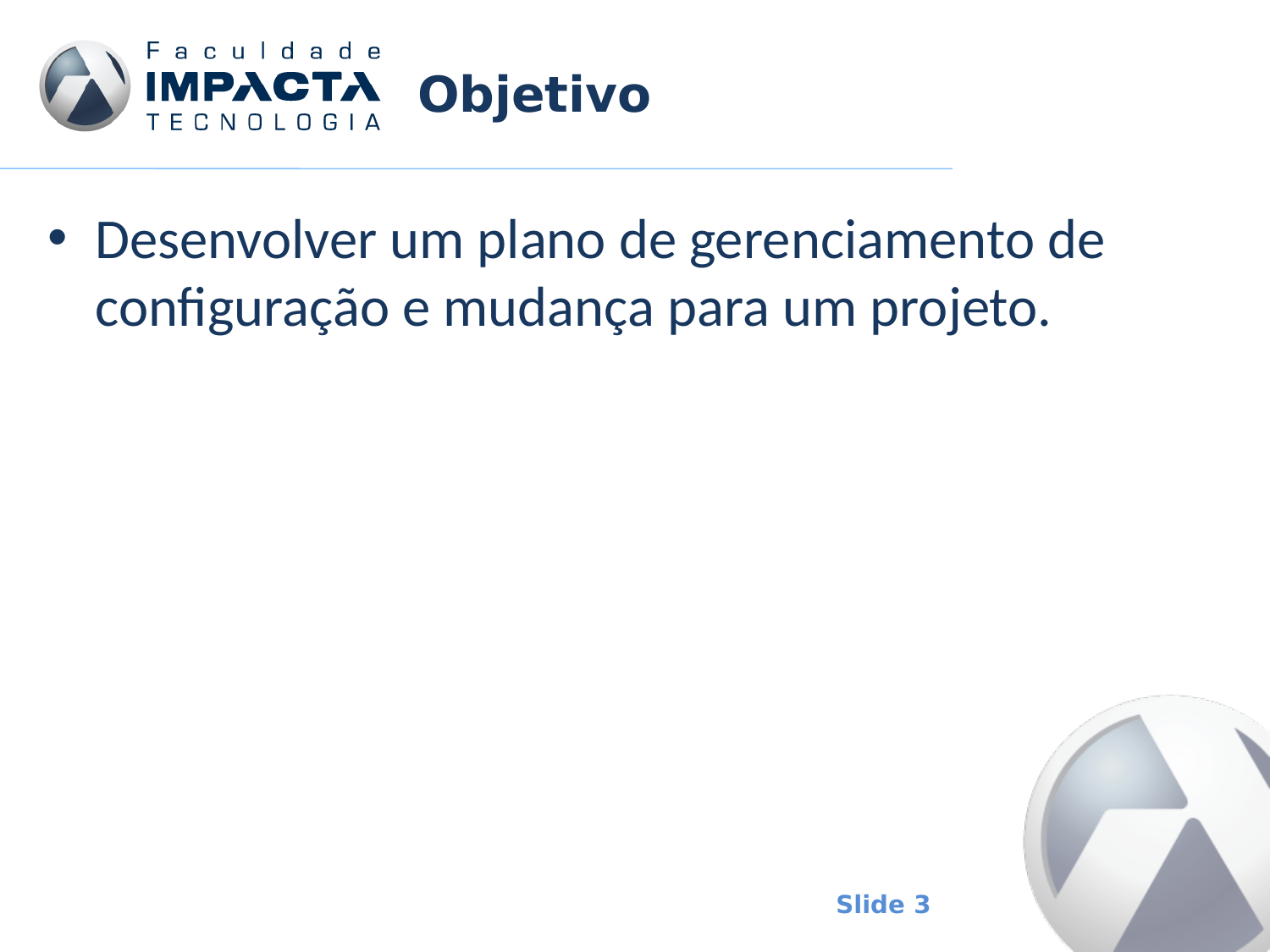

# Objetivo
Desenvolver um plano de gerenciamento de configuração e mudança para um projeto.